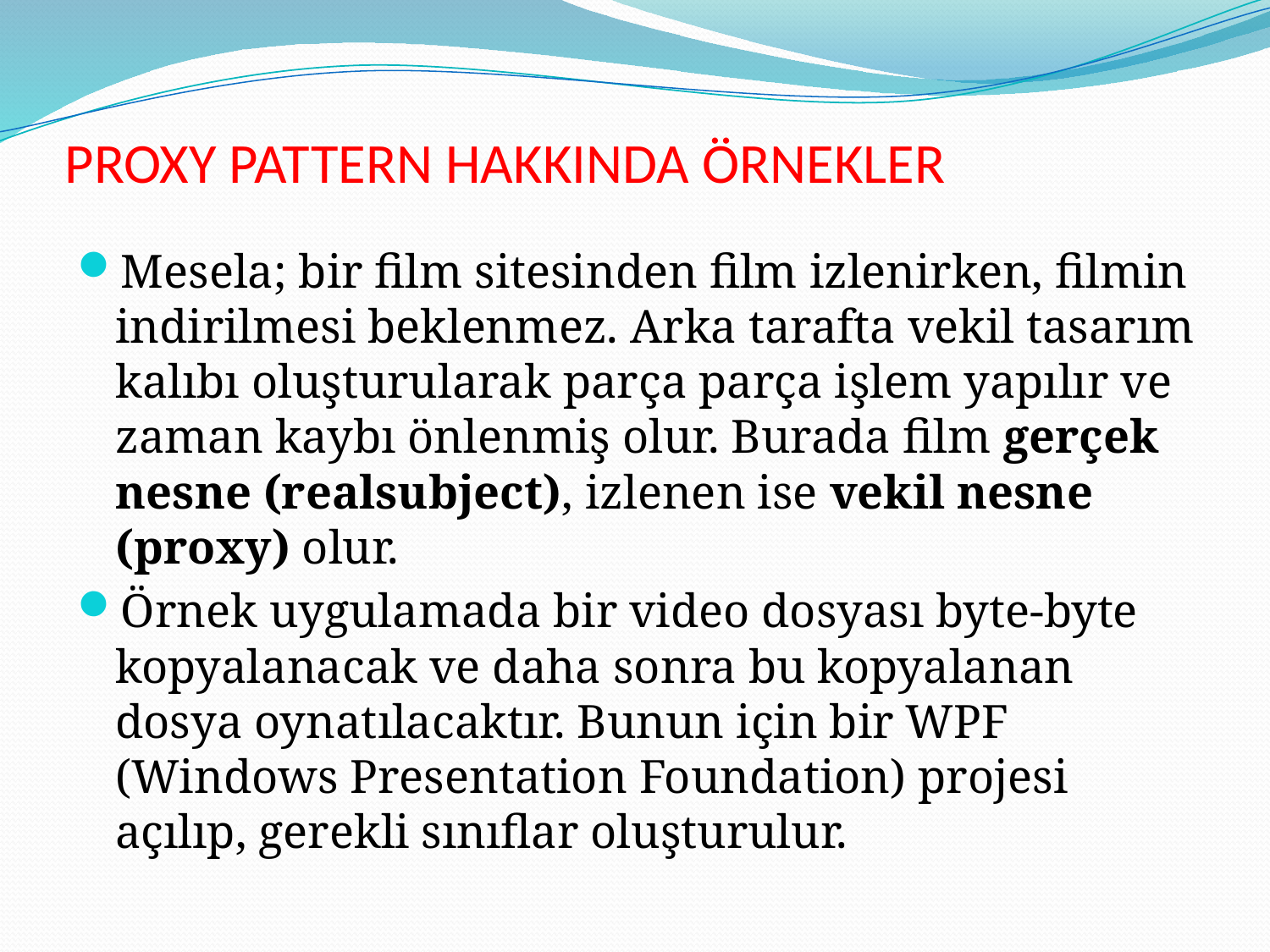

# PROXY PATTERN HAKKINDA ÖRNEKLER
Mesela; bir film sitesinden film izlenirken, filmin indirilmesi beklenmez. Arka tarafta vekil tasarım kalıbı oluşturularak parça parça işlem yapılır ve zaman kaybı önlenmiş olur. Burada film gerçek nesne (realsubject), izlenen ise vekil nesne (proxy) olur.
Örnek uygulamada bir video dosyası byte-byte kopyalanacak ve daha sonra bu kopyalanan dosya oynatılacaktır. Bunun için bir WPF (Windows Presentation Foundation) projesi açılıp, gerekli sınıflar oluşturulur.